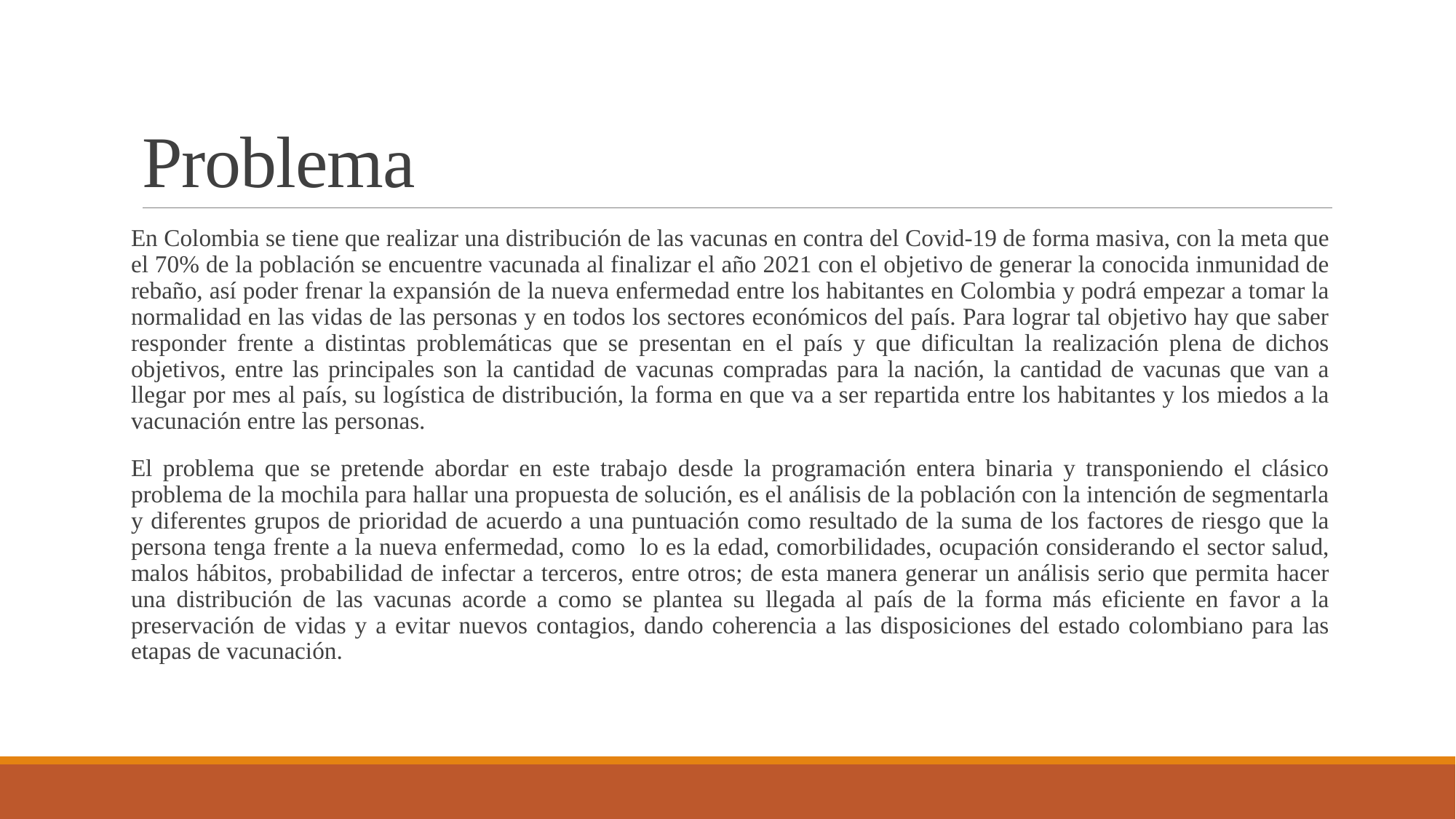

# Problema
En Colombia se tiene que realizar una distribución de las vacunas en contra del Covid-19 de forma masiva, con la meta que el 70% de la población se encuentre vacunada al finalizar el año 2021 con el objetivo de generar la conocida inmunidad de rebaño, así poder frenar la expansión de la nueva enfermedad entre los habitantes en Colombia y podrá empezar a tomar la normalidad en las vidas de las personas y en todos los sectores económicos del país. Para lograr tal objetivo hay que saber responder frente a distintas problemáticas que se presentan en el país y que dificultan la realización plena de dichos objetivos, entre las principales son la cantidad de vacunas compradas para la nación, la cantidad de vacunas que van a llegar por mes al país, su logística de distribución, la forma en que va a ser repartida entre los habitantes y los miedos a la vacunación entre las personas.
El problema que se pretende abordar en este trabajo desde la programación entera binaria y transponiendo el clásico problema de la mochila para hallar una propuesta de solución, es el análisis de la población con la intención de segmentarla y diferentes grupos de prioridad de acuerdo a una puntuación como resultado de la suma de los factores de riesgo que la persona tenga frente a la nueva enfermedad, como  lo es la edad, comorbilidades, ocupación considerando el sector salud, malos hábitos, probabilidad de infectar a terceros, entre otros; de esta manera generar un análisis serio que permita hacer una distribución de las vacunas acorde a como se plantea su llegada al país de la forma más eficiente en favor a la preservación de vidas y a evitar nuevos contagios, dando coherencia a las disposiciones del estado colombiano para las etapas de vacunación.